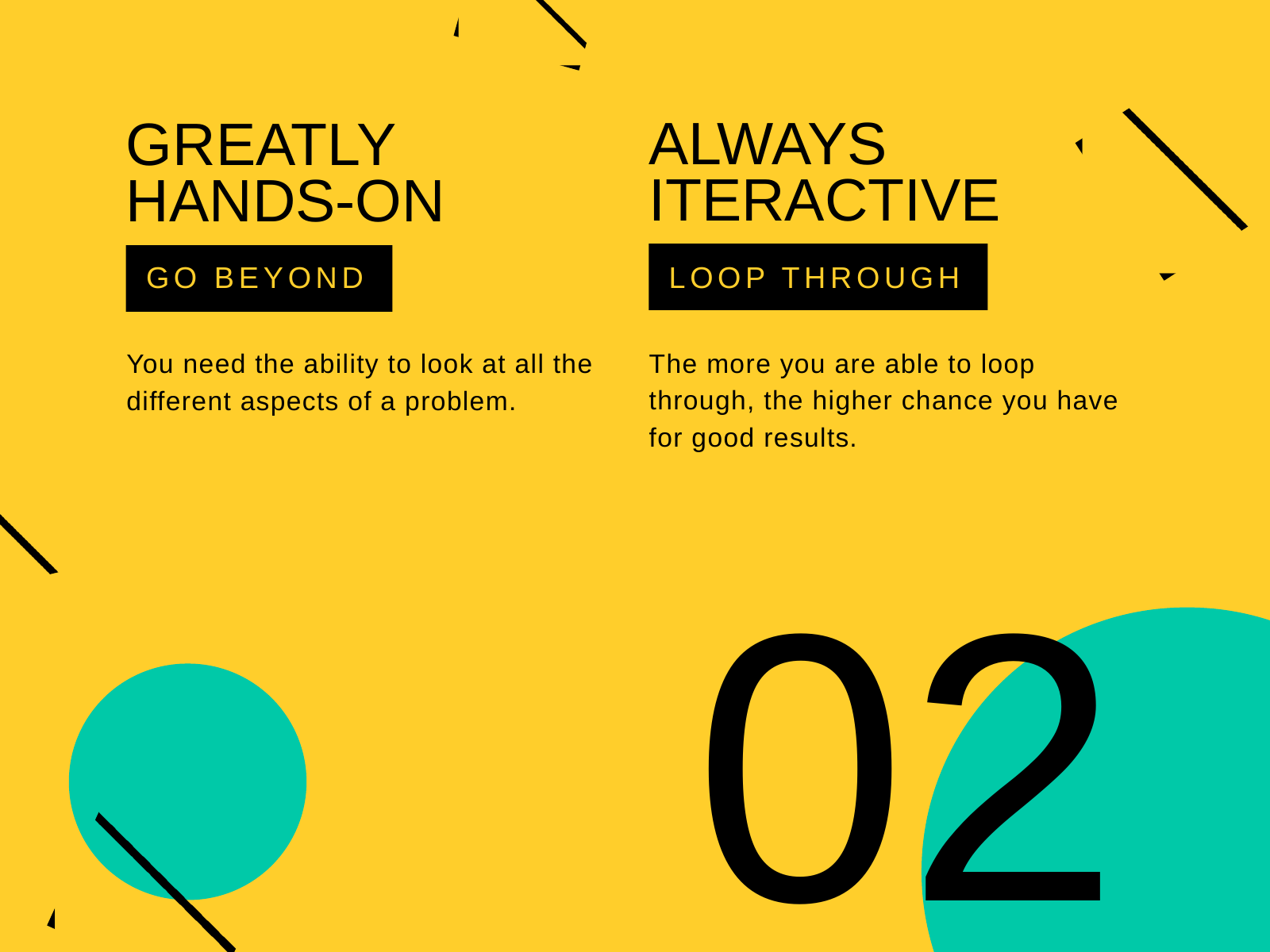

ALWAYS
ITERACTIVE
GREATLY
HANDS-ON

GO BEYOND
LOOP THROUGH
The more you are able to loop through, the higher chance you have for good results.
You need the ability to look at all the different aspects of a problem.

02